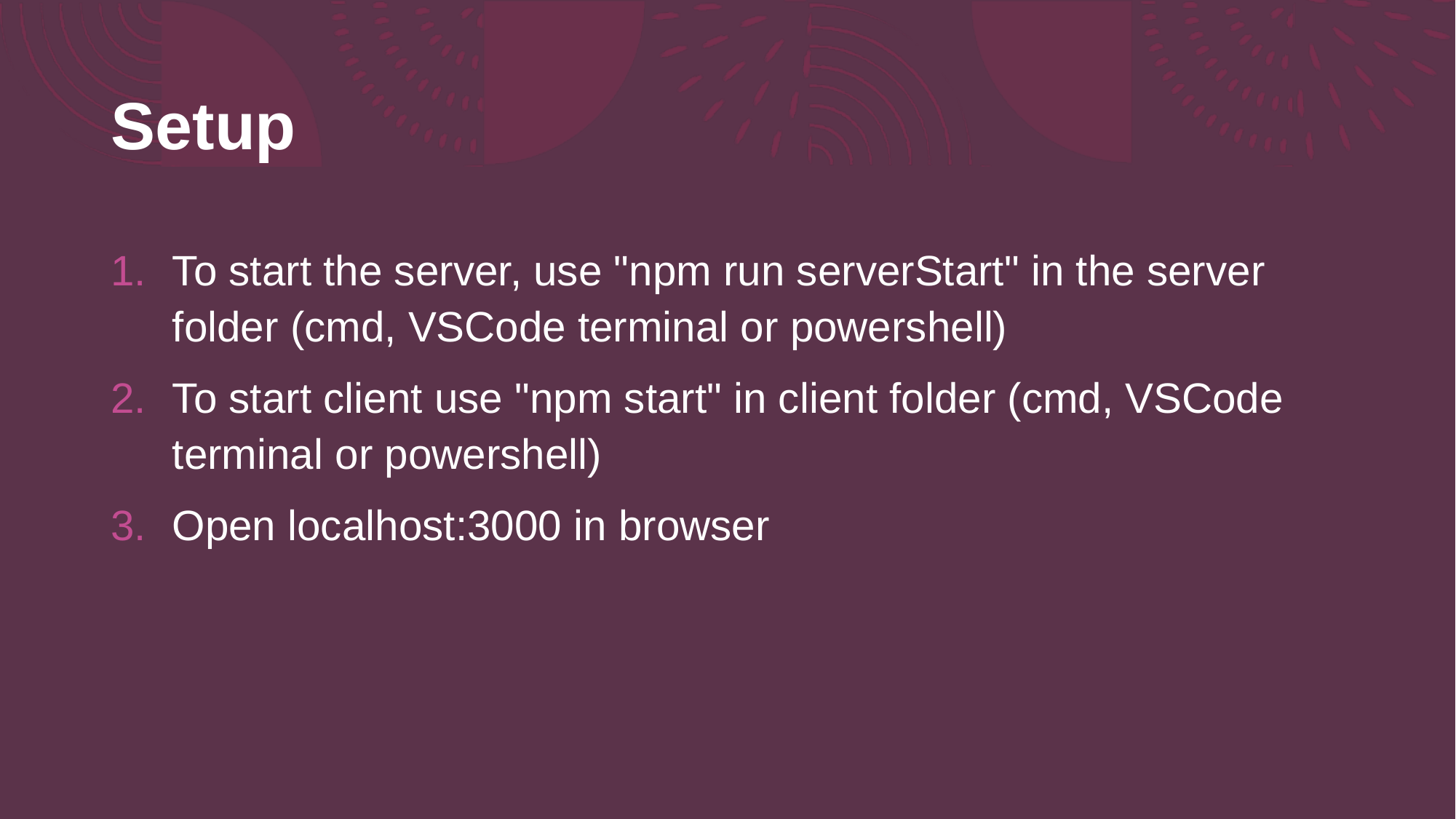

# Setup
To start the server, use "npm run serverStart" in the server folder (cmd, VSCode terminal or powershell)
To start client use "npm start" in client folder (cmd, VSCode terminal or powershell)
Open localhost:3000 in browser